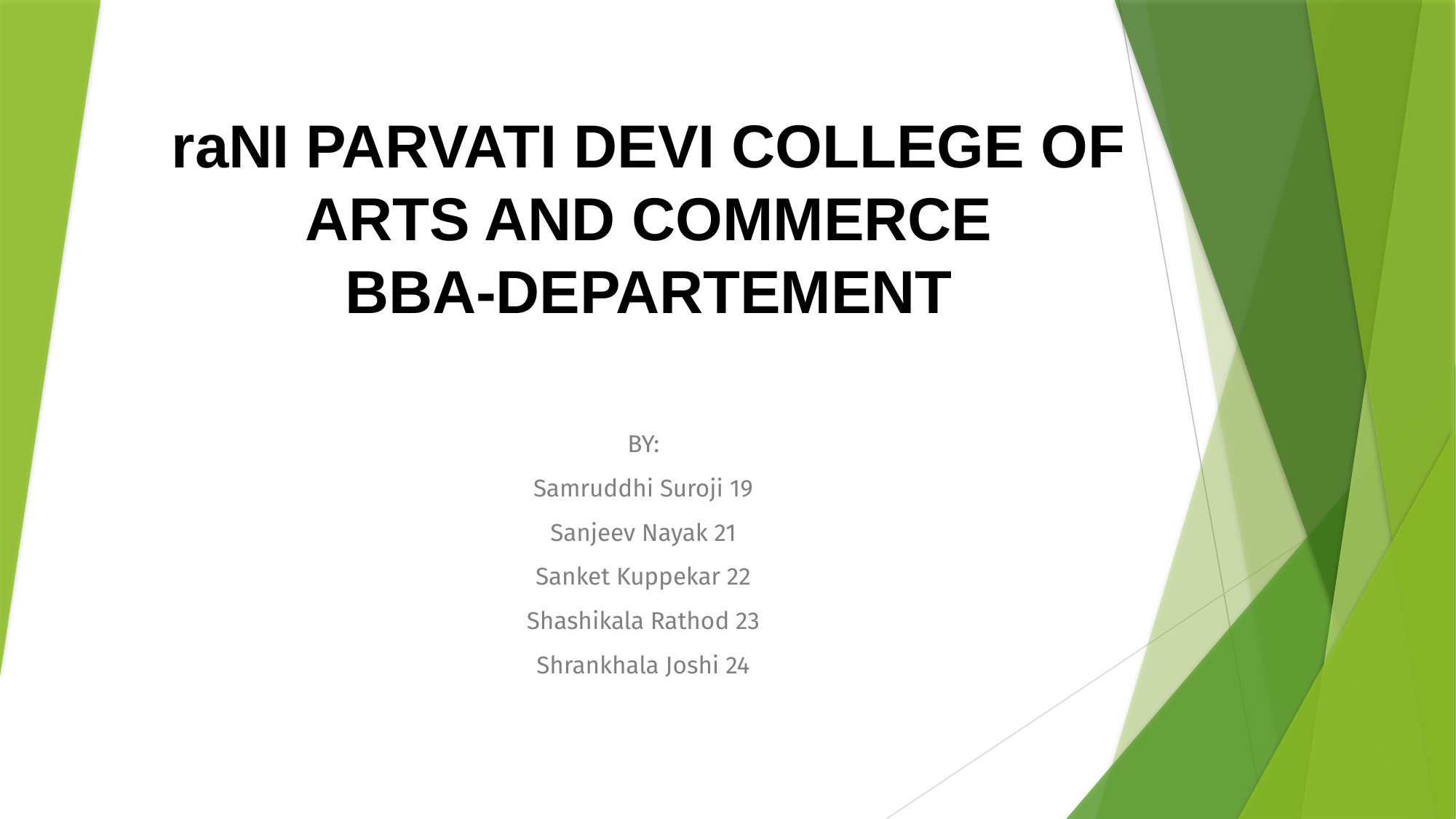

# raNI PARVATI DEVI COLLEGE OF ARTS AND COMMERCE BBA-DEPARTEMENT
BY:
Samruddhi Suroji 19
Sanjeev Nayak 21
Sanket Kuppekar 22
Shashikala Rathod 23
Shrankhala Joshi 24